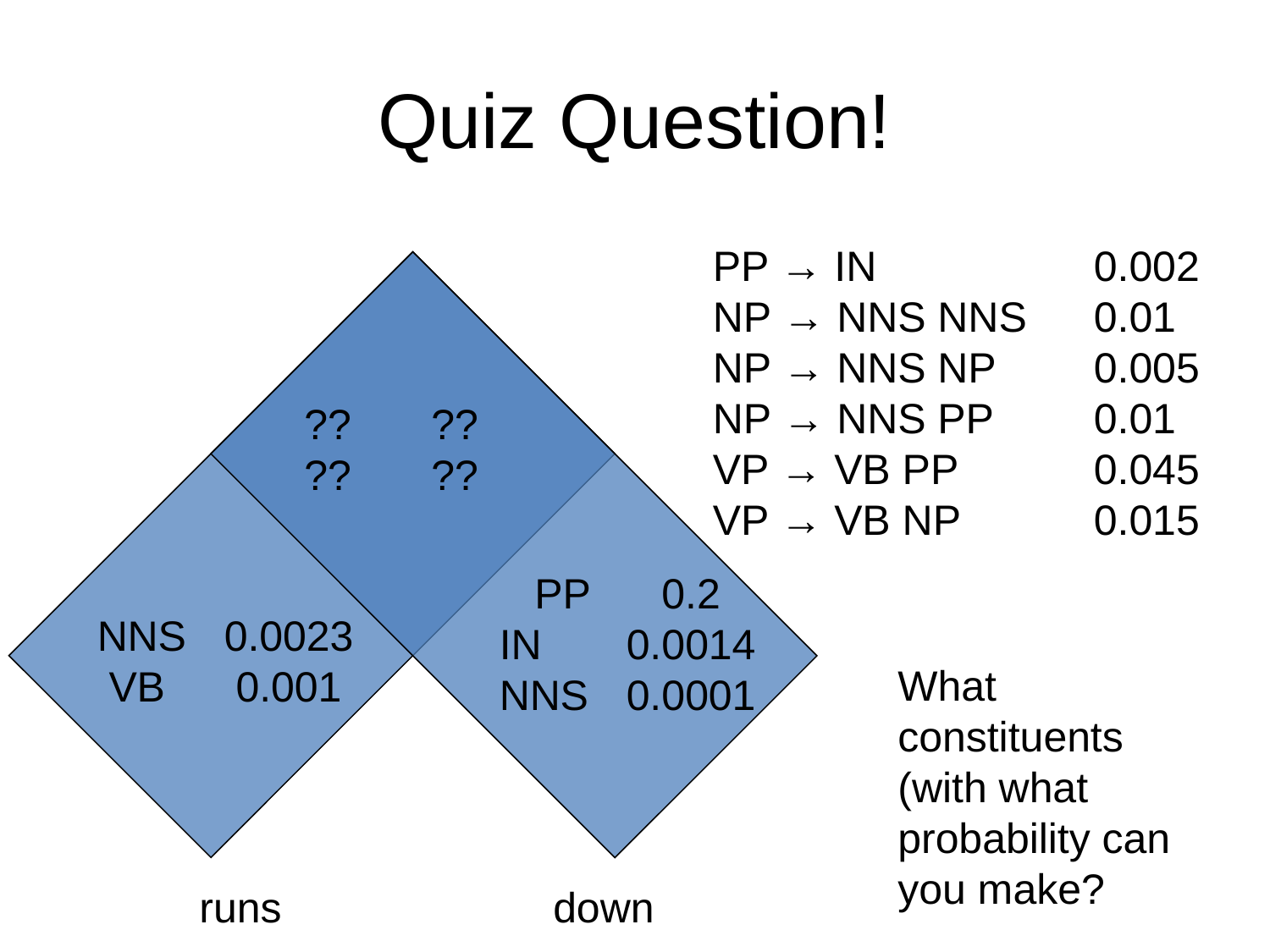

# Quiz Question!
PP → IN		0.002
NP → NNS NNS	0.01
NP → NNS NP	0.005
NP → NNS PP	0.01
VP → VB PP		0.045
VP → VB NP		0.015

PP	0.2
IN	0.0014
NNS	0.0001
NNS	0.0023
VB	0.001
runs                       down
??	??
??	??
What constituents (with what probability can you make?